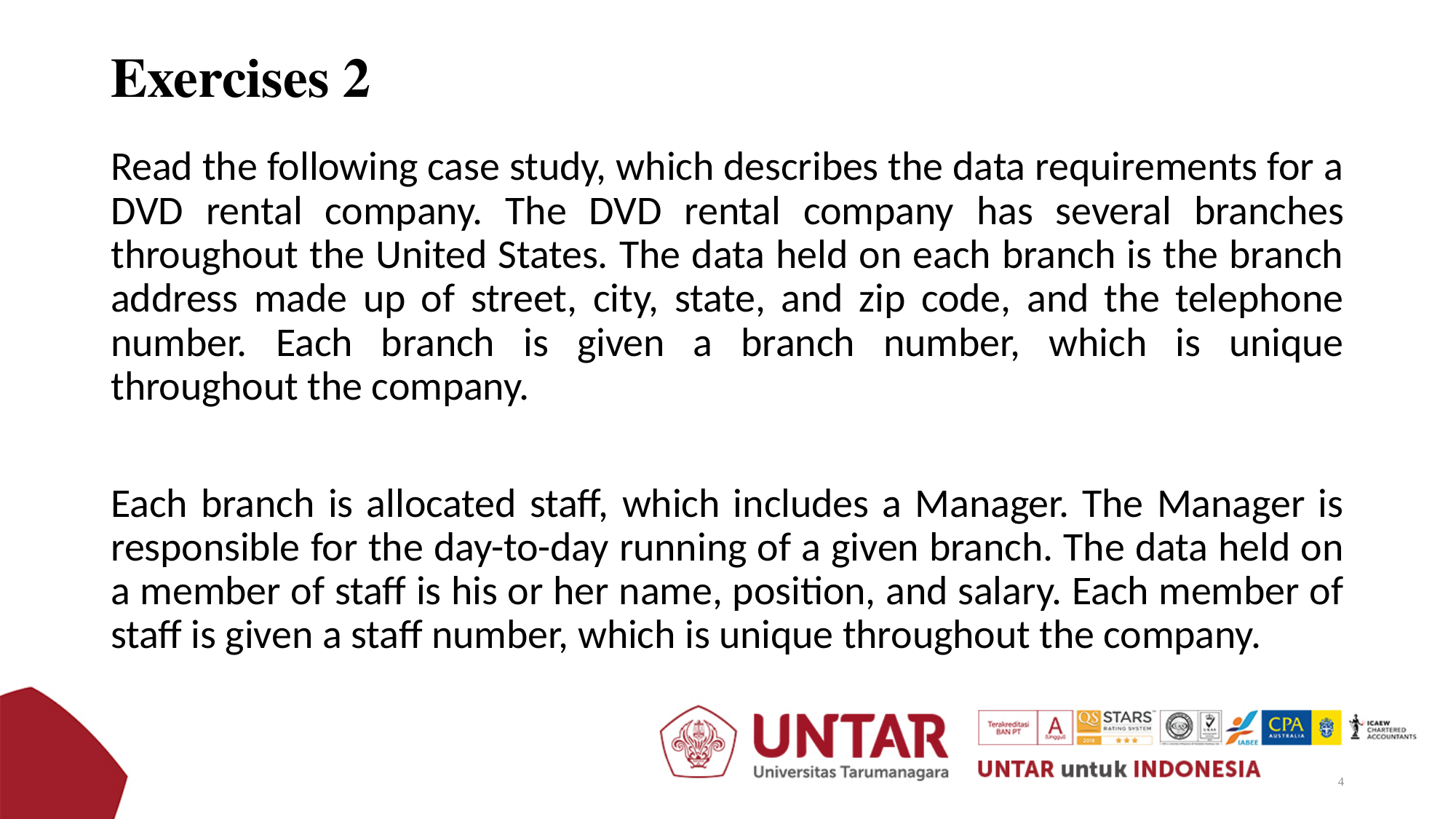

# Exercises 2
Read the following case study, which describes the data requirements for a DVD rental company. The DVD rental company has several branches throughout the United States. The data held on each branch is the branch address made up of street, city, state, and zip code, and the telephone number. Each branch is given a branch number, which is unique throughout the company.

Each branch is allocated staff, which includes a Manager. The Manager is responsible for the day-to-day running of a given branch. The data held on a member of staff is his or her name, position, and salary. Each member of staff is given a staff number, which is unique throughout the company.
4